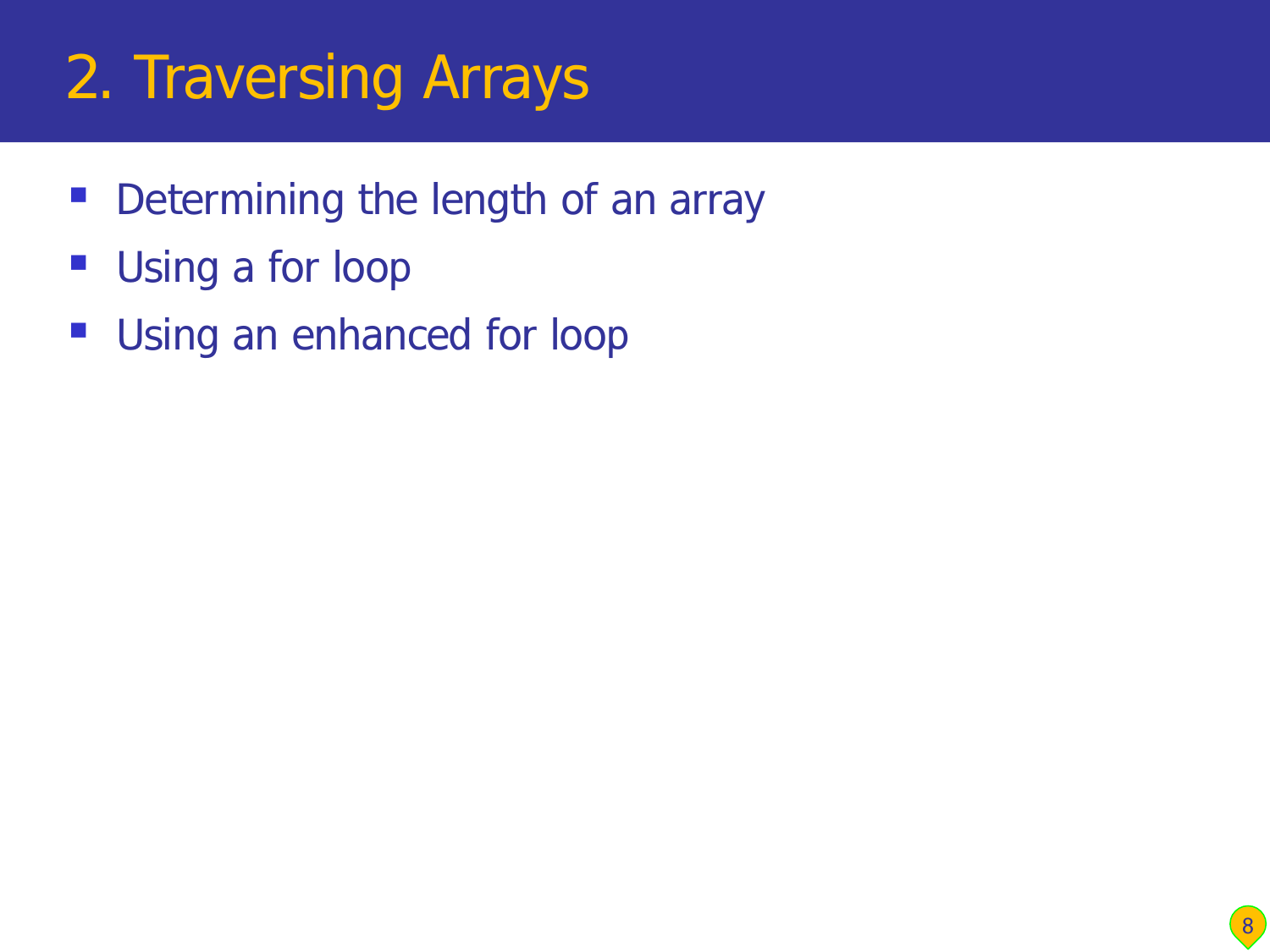

# 2. Traversing Arrays
Determining the length of an array
Using a for loop
Using an enhanced for loop

8